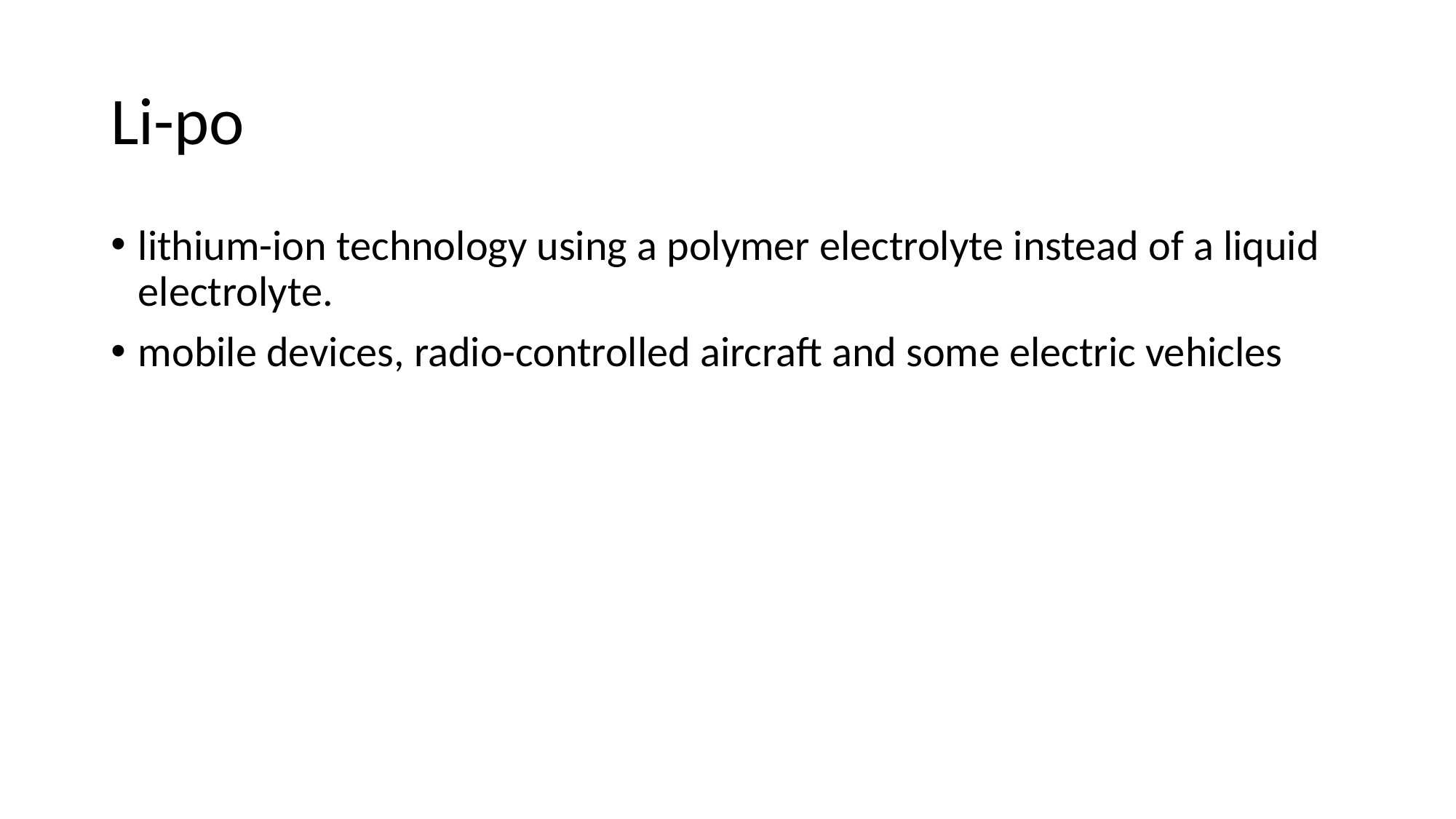

# Li-po
lithium-ion technology using a polymer electrolyte instead of a liquid electrolyte.
mobile devices, radio-controlled aircraft and some electric vehicles